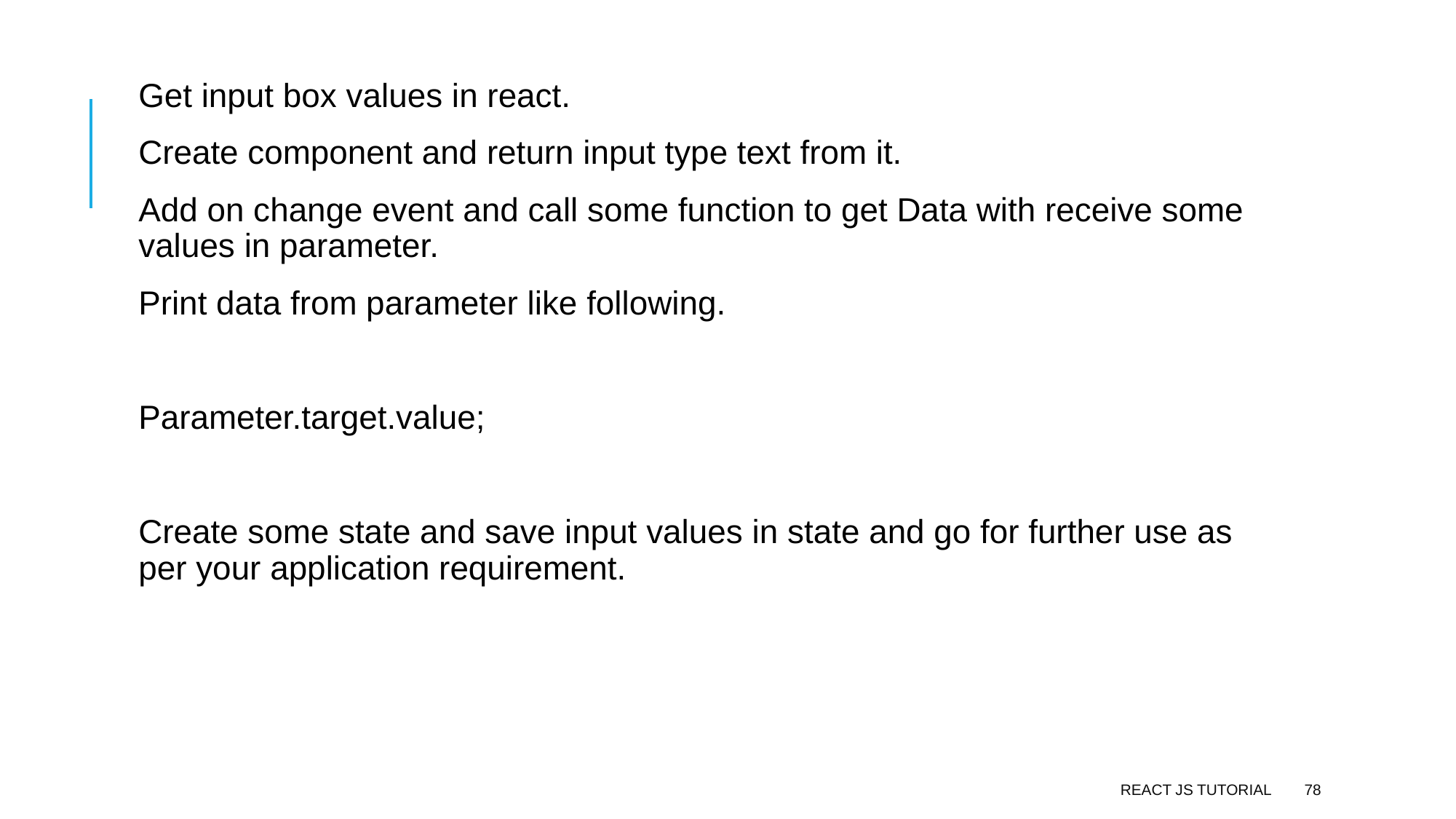

Get input box values in react.
Create component and return input type text from it.
Add on change event and call some function to get Data with receive some values in parameter.
Print data from parameter like following.

Parameter.target.value;

Create some state and save input values in state and go for further use as per your application requirement.

React JS Tutorial
78